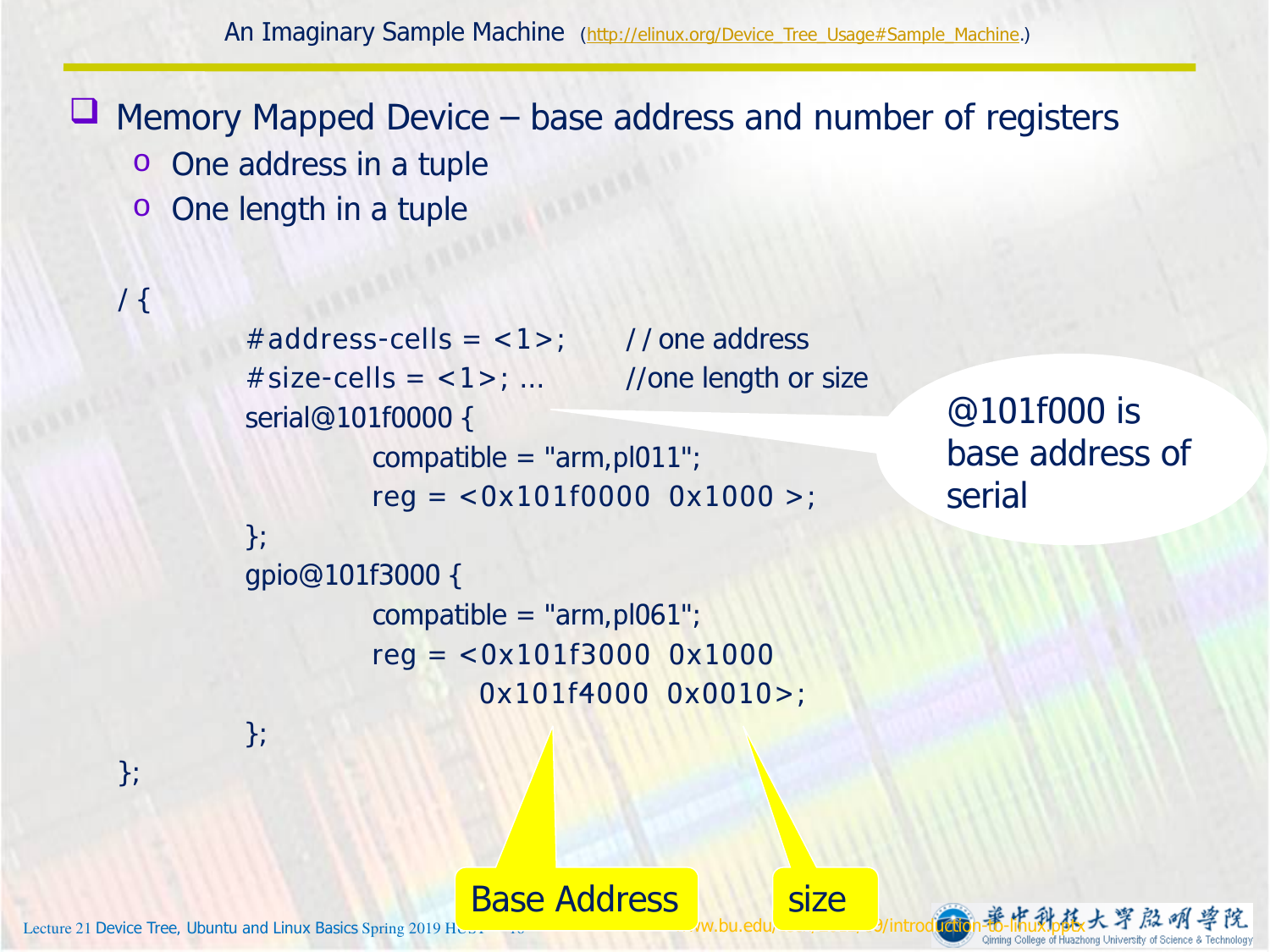

# An Imaginary Sample Machine  (http://elinux.org/Device_Tree_Usage#Sample_Machine.)
Memory Mapped Device – base address and number of registers
One address in a tuple
One length in a tuple

/ {
	#address-cells = <1>; 	//one address
	#size-cells = <1>; ... 	//one length or size
	serial@101f0000 {
		compatible = "arm,pl011";
		reg = <0x101f0000  0x1000 >;
	};
	gpio@101f3000 {
		compatible = "arm,pl061";
		reg = <0x101f3000  0x1000
		             0x101f4000  0x0010>;
	};
};
@101f000 is base address of serial
Base Address
size